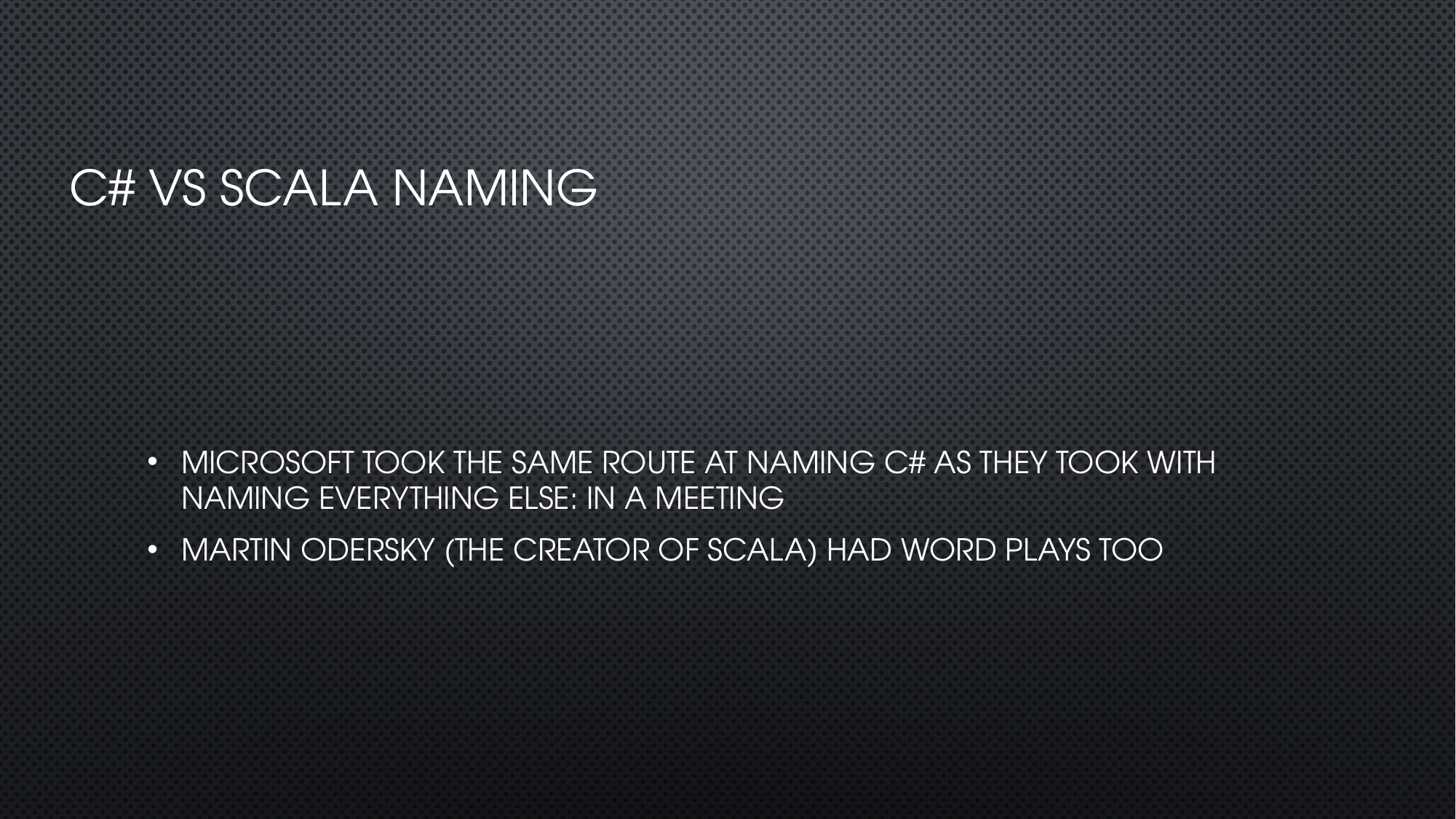

# C# vs Scala Naming
Microsoft took the same route at naming c# as they took with naming everything else: in a meeting
Martin Odersky (the creator of Scala) had word plays too